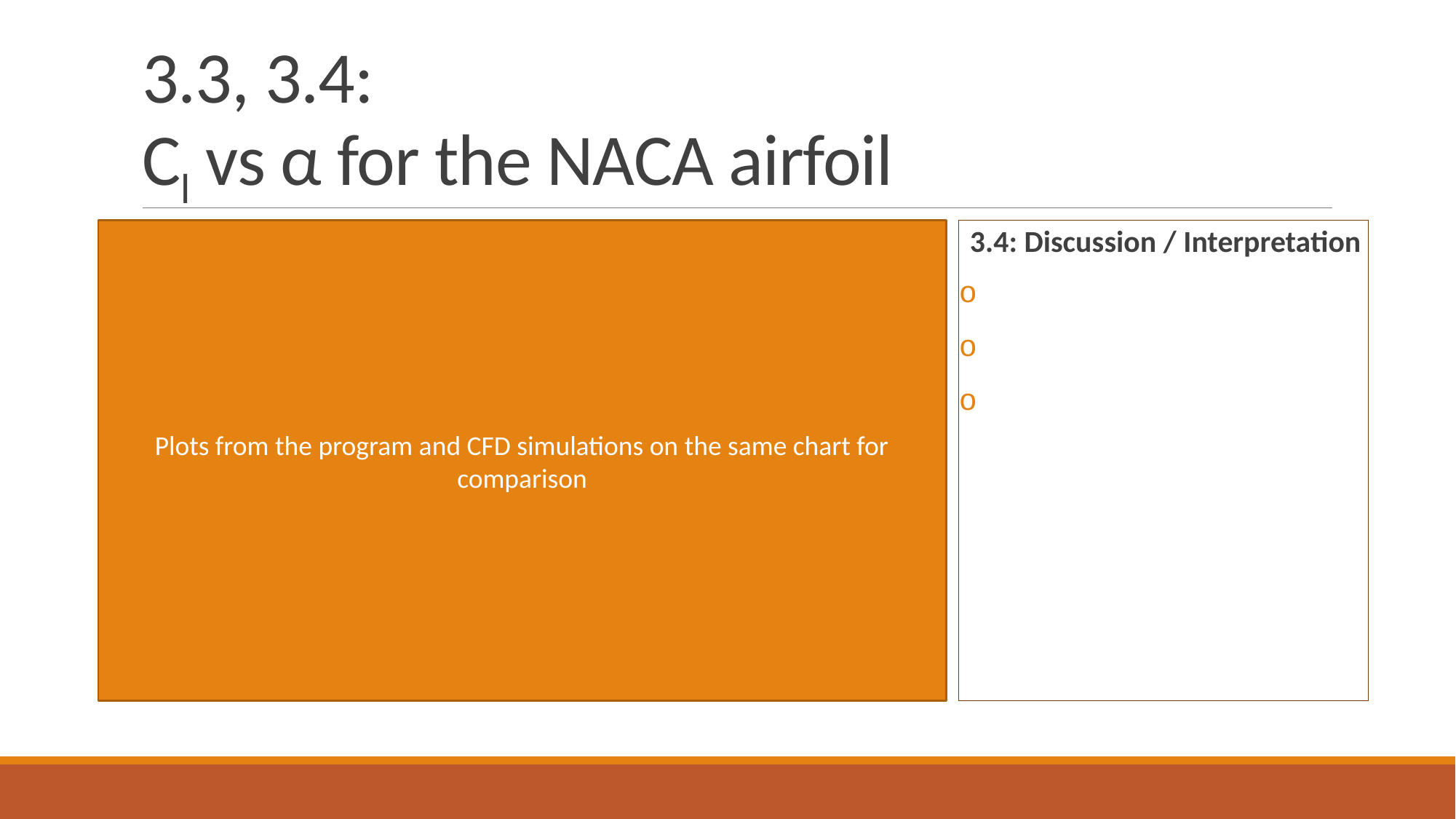

# 3.3, 3.4: Cl vs α for the NACA airfoil
Plots from the program and CFD simulations on the same chart for comparison
3.4: Discussion / Interpretation